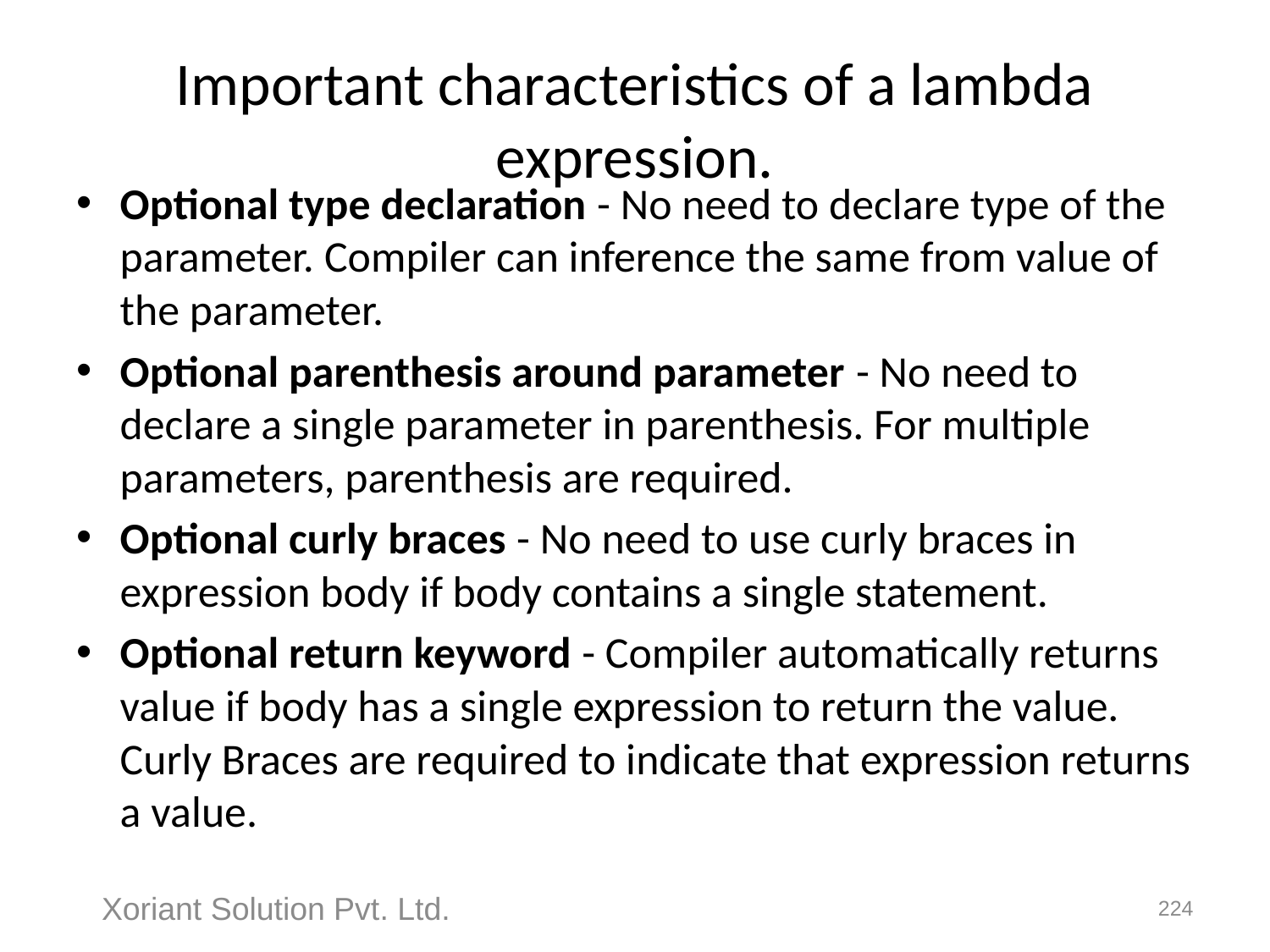

# Important characteristics of a lambda expression.
Optional type declaration - No need to declare type of the parameter. Compiler can inference the same from value of the parameter.
Optional parenthesis around parameter - No need to declare a single parameter in parenthesis. For multiple parameters, parenthesis are required.
Optional curly braces - No need to use curly braces in expression body if body contains a single statement.
Optional return keyword - Compiler automatically returns value if body has a single expression to return the value. Curly Braces are required to indicate that expression returns a value.

Xoriant Solution Pvt. Ltd.
224